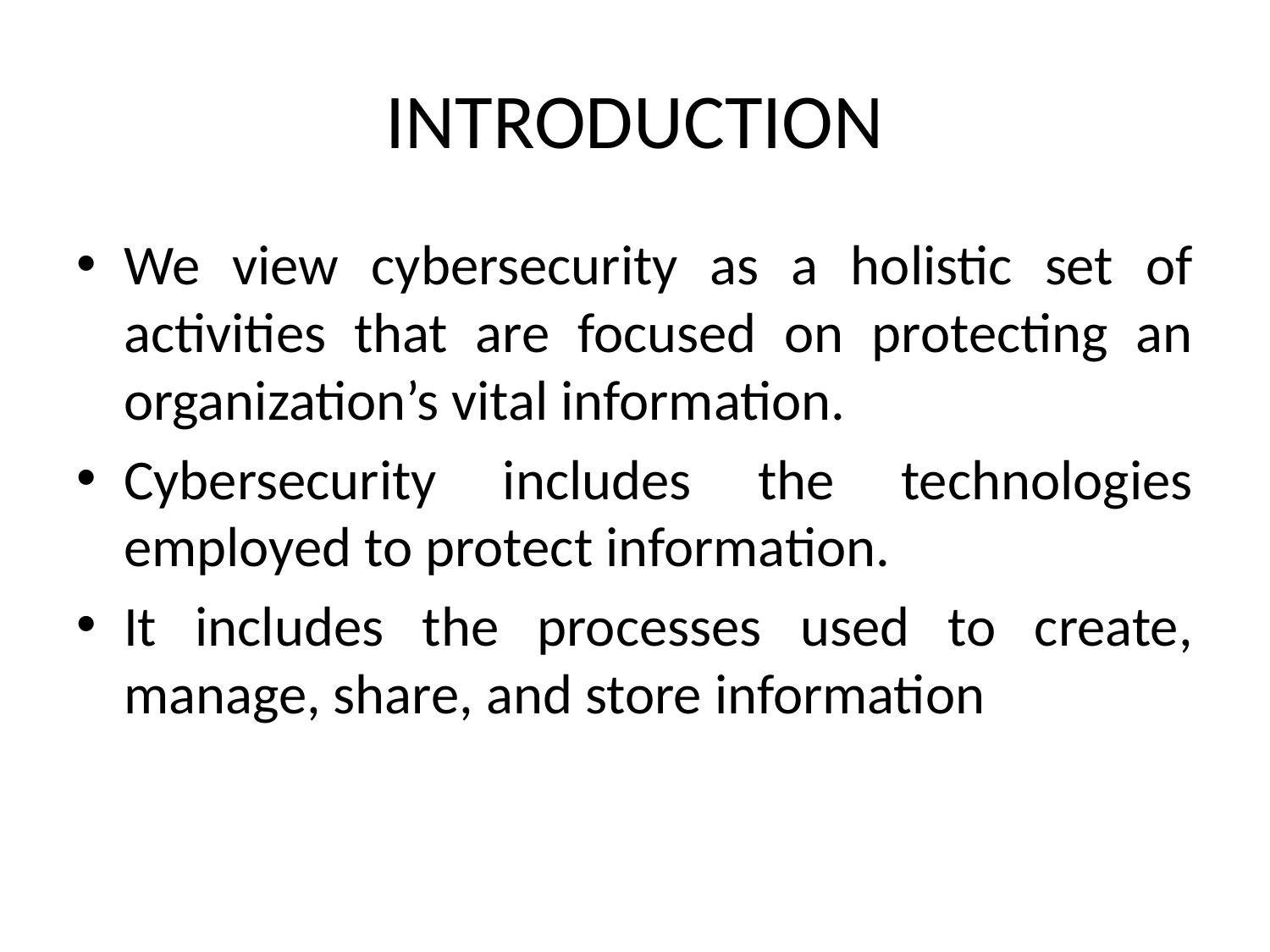

# INTRODUCTION
We view cybersecurity as a holistic set of activities that are focused on protecting an organization’s vital information.
Cybersecurity includes the technologies employed to protect information.
It includes the processes used to create, manage, share, and store information